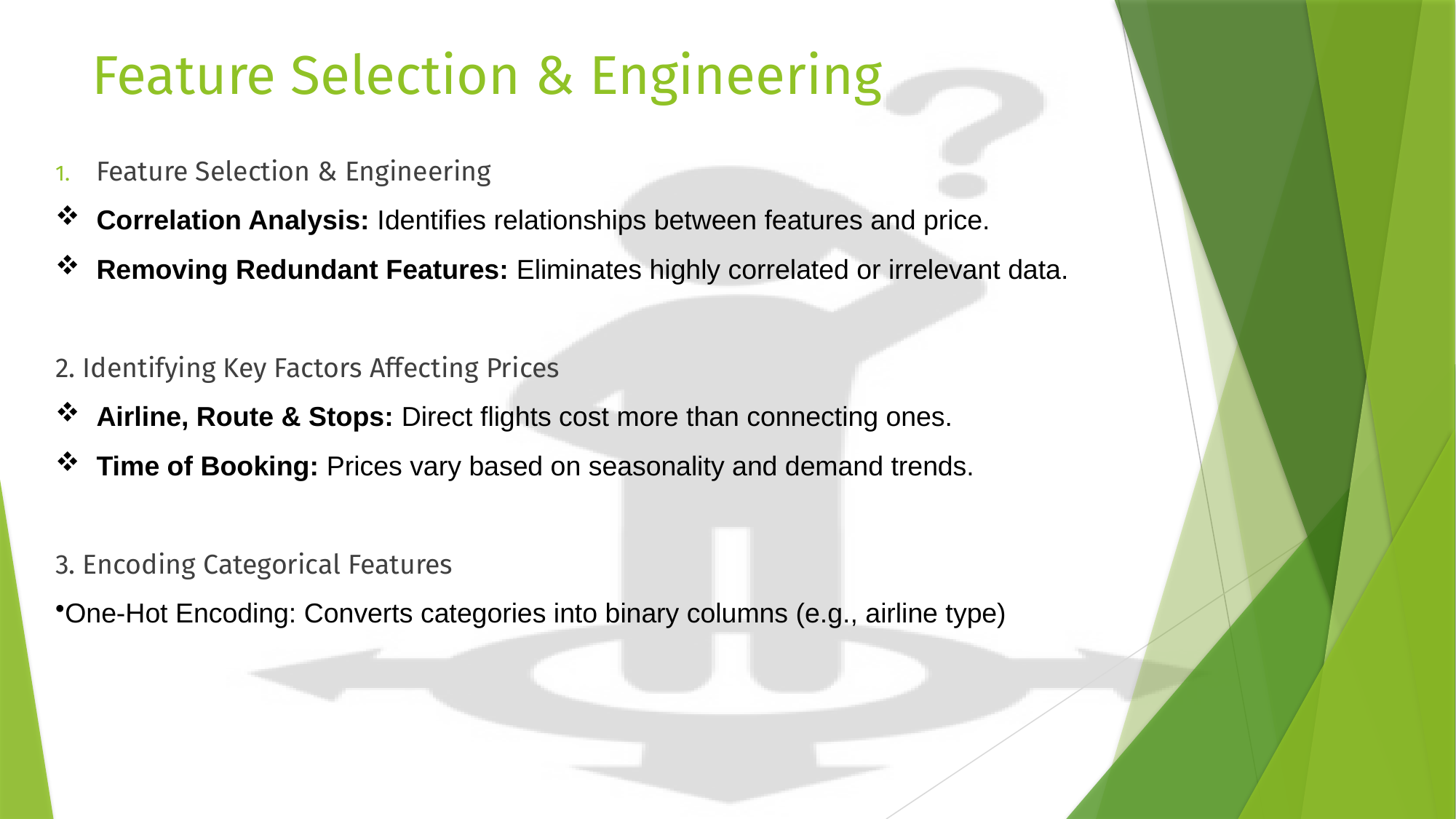

# Feature Selection & Engineering
Feature Selection & Engineering
Correlation Analysis: Identifies relationships between features and price.
Removing Redundant Features: Eliminates highly correlated or irrelevant data.

2. Identifying Key Factors Affecting Prices
Airline, Route & Stops: Direct flights cost more than connecting ones.
Time of Booking: Prices vary based on seasonality and demand trends.

3. Encoding Categorical Features
One-Hot Encoding: Converts categories into binary columns (e.g., airline type)